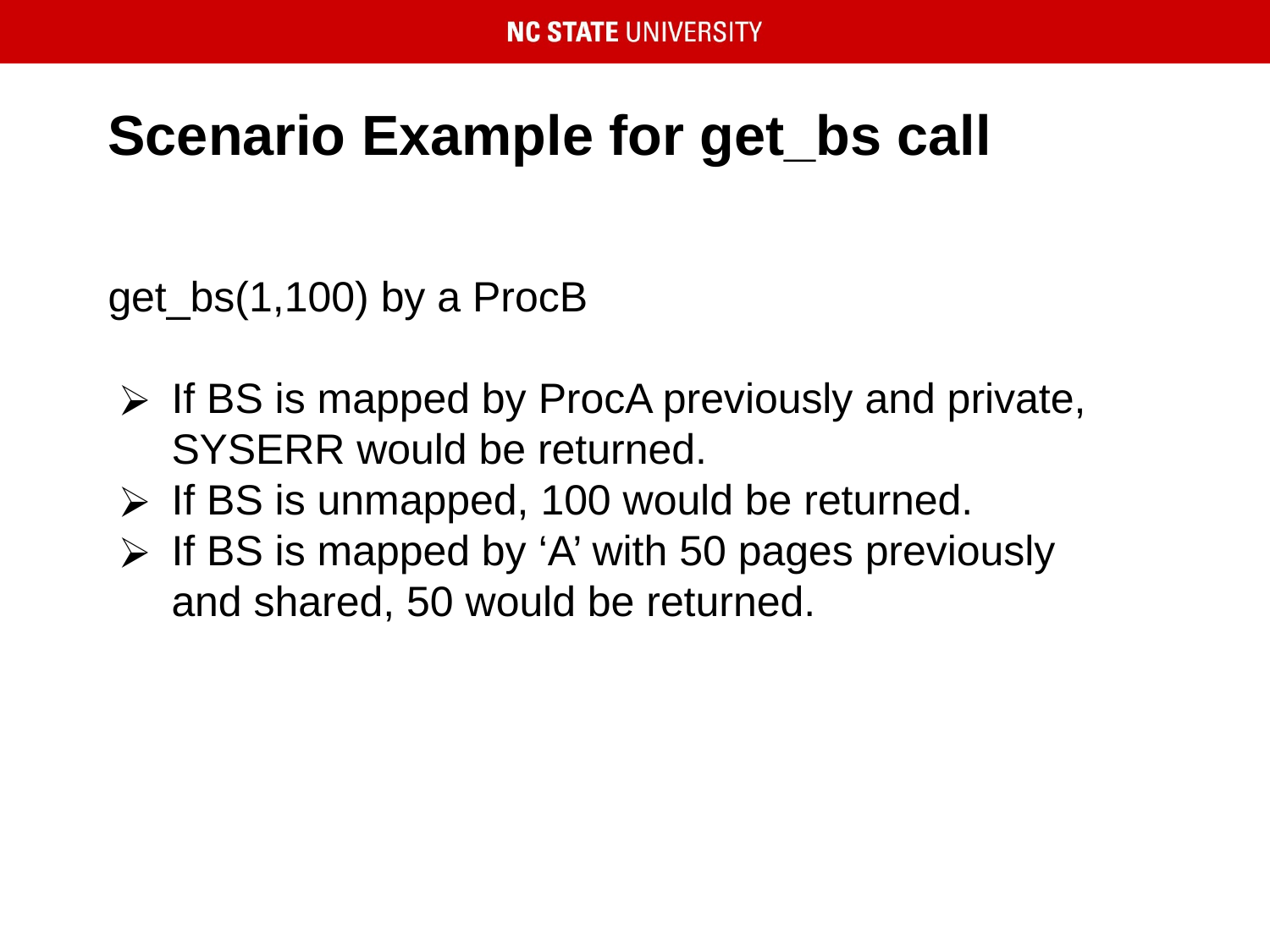

# Scenario Example for get_bs call
get_bs(1,100) by a ProcB

If BS is mapped by ProcA previously and private, SYSERR would be returned.
If BS is unmapped, 100 would be returned.
If BS is mapped by ‘A’ with 50 pages previously and shared, 50 would be returned.